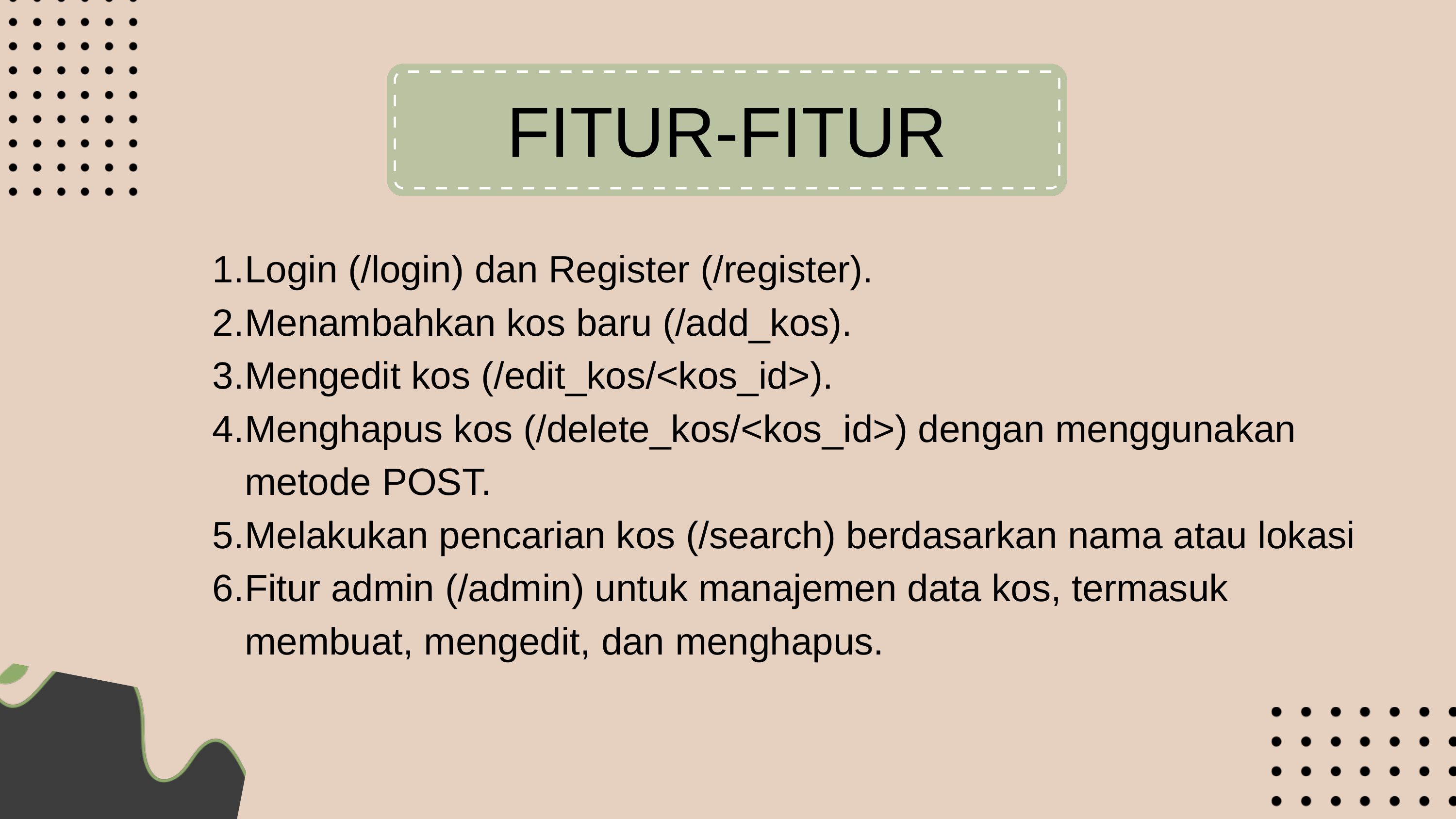

FITUR-FITUR
Login (/login) dan Register (/register).
Menambahkan kos baru (/add_kos).
Mengedit kos (/edit_kos/<kos_id>).
Menghapus kos (/delete_kos/<kos_id>) dengan menggunakan metode POST.
Melakukan pencarian kos (/search) berdasarkan nama atau lokasi
Fitur admin (/admin) untuk manajemen data kos, termasuk membuat, mengedit, dan menghapus.